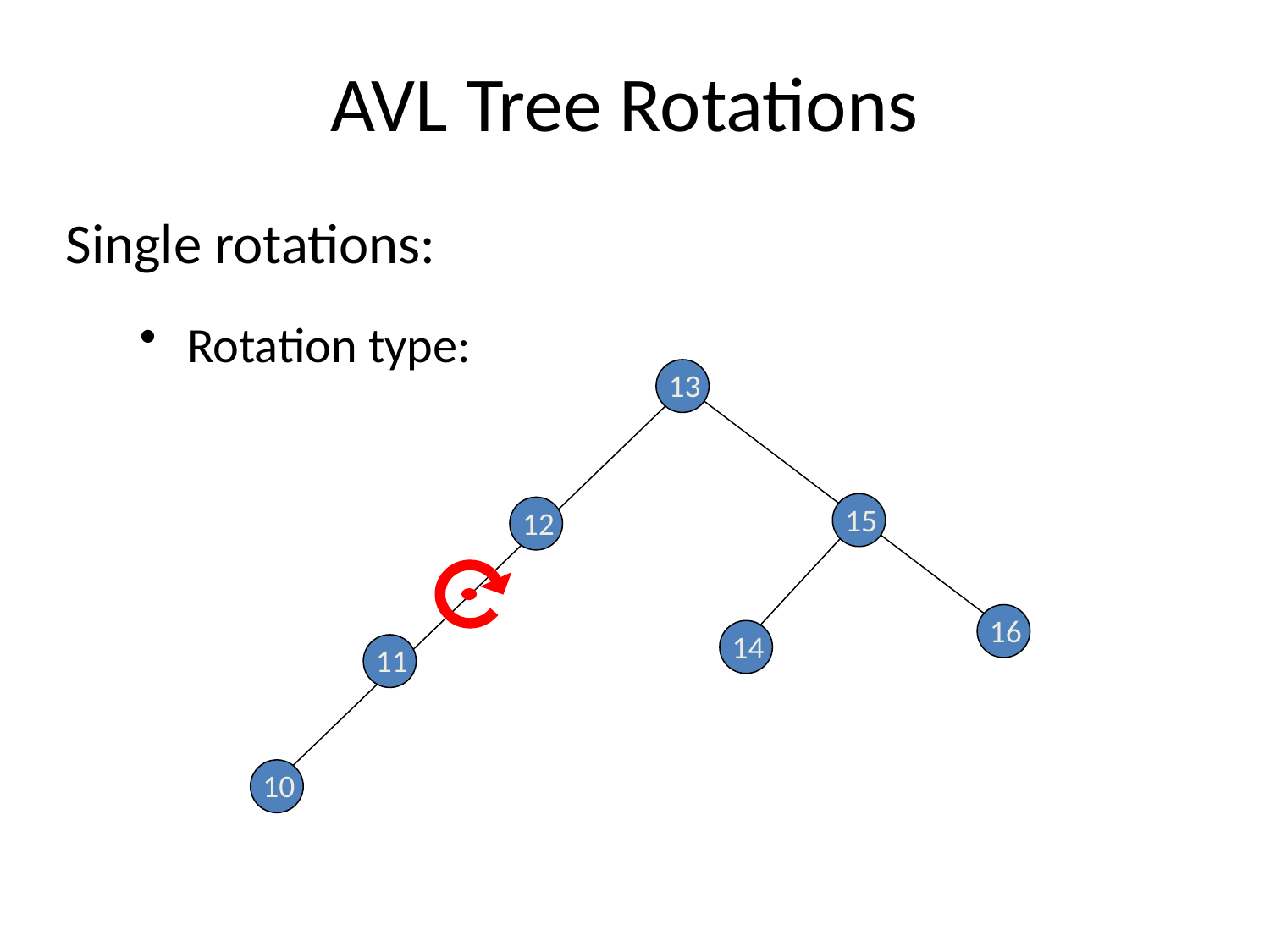

# AVL Tree Rotations
Single rotations:
Rotation type:

13

15

12

16

14

11

10